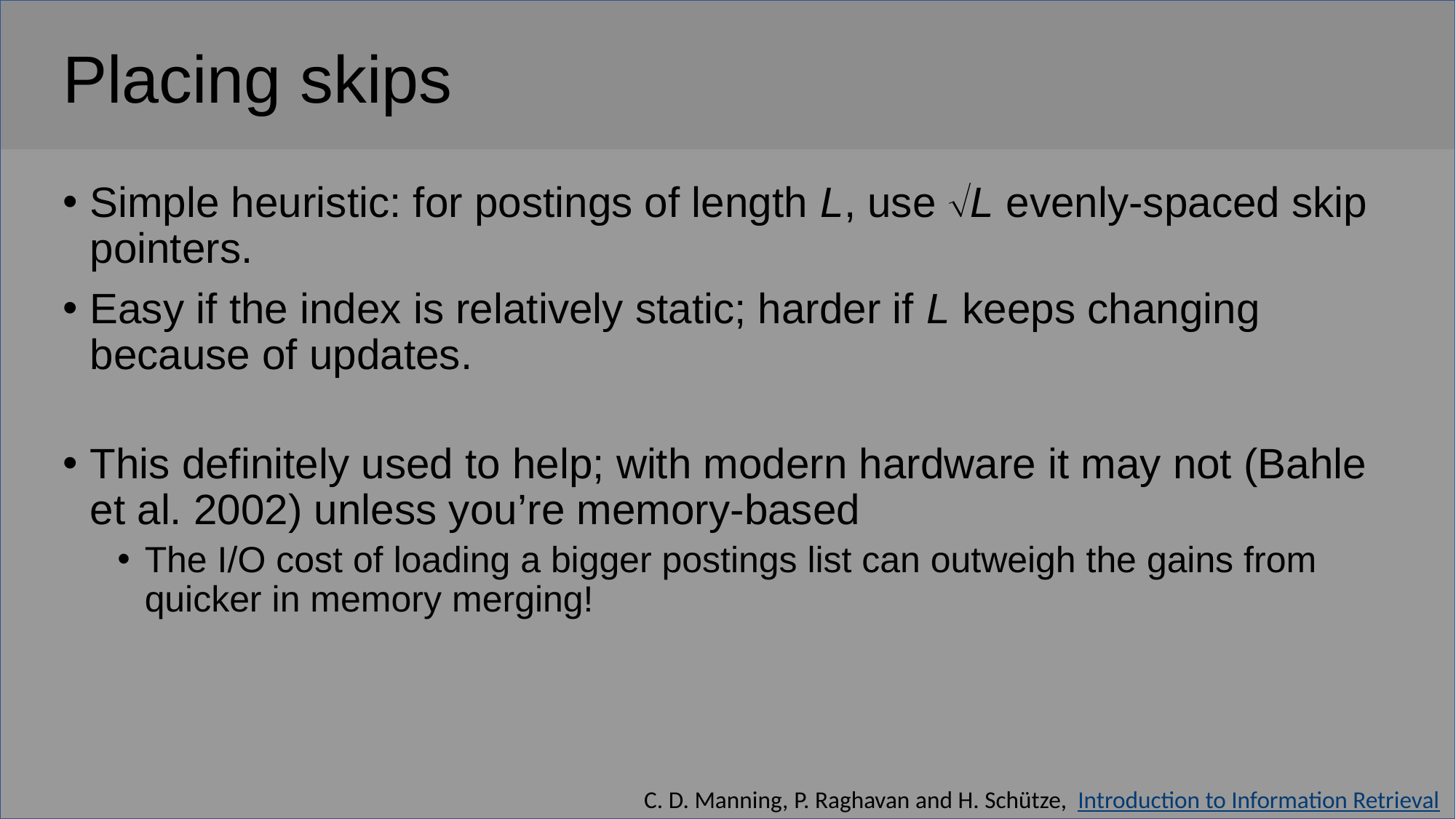

# Placing skips
Simple heuristic: for postings of length L, use √L evenly-spaced skip pointers.
Easy if the index is relatively static; harder if L keeps changing because of updates.

This definitely used to help; with modern hardware it may not (Bahle et al. 2002) unless you’re memory-based
The I/O cost of loading a bigger postings list can outweigh the gains from quicker in memory merging!
C. D. Manning, P. Raghavan and H. Schütze,  Introduction to Information Retrieval